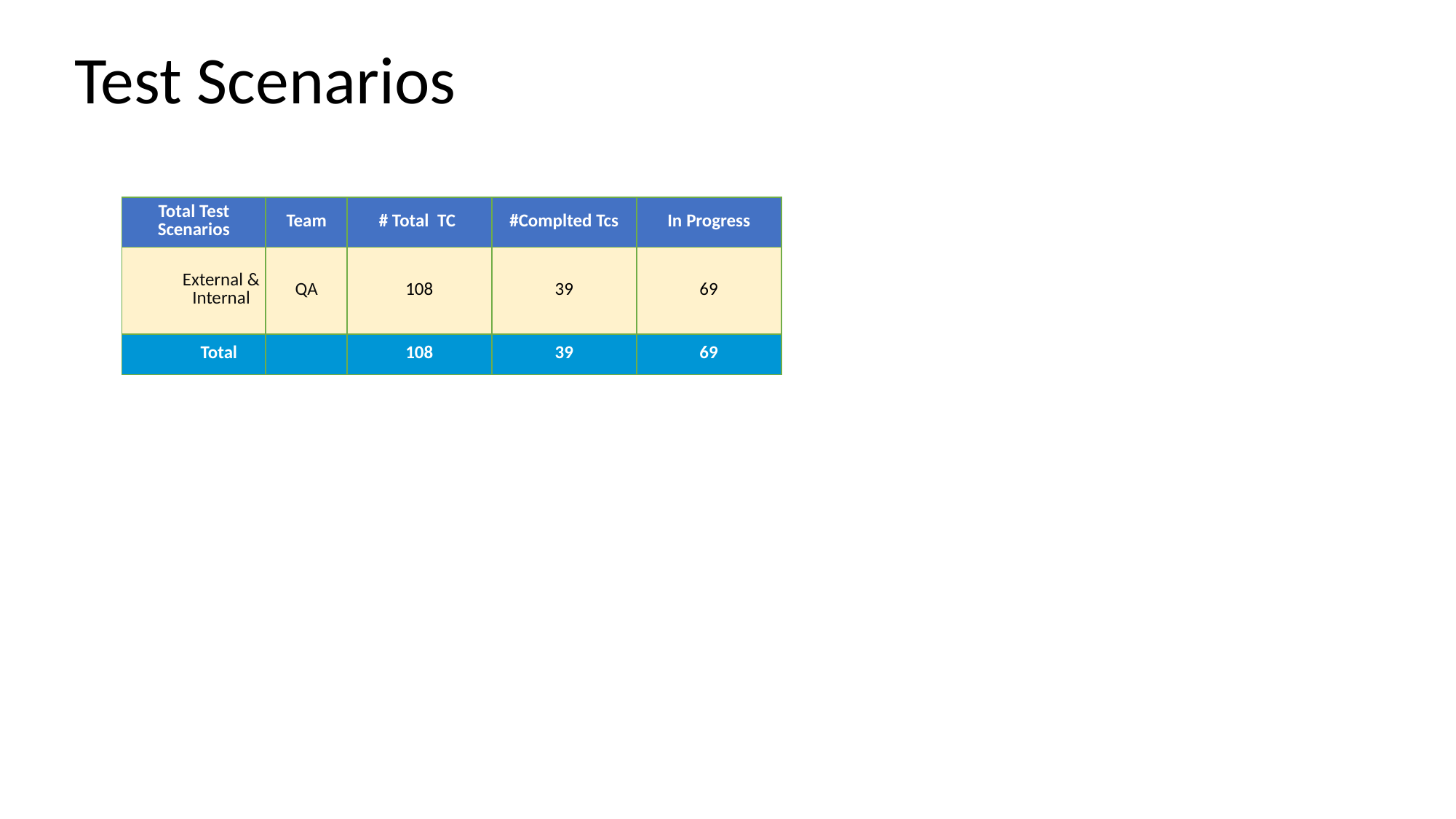

# Test Scenarios

| Total Test Scenarios | Team | # Total TC | #Complted Tcs | In Progress |
| --- | --- | --- | --- | --- |
| External & Internal | QA | 108 | 39 | 69 |
| Total |  | 108 | 39 | 69 |